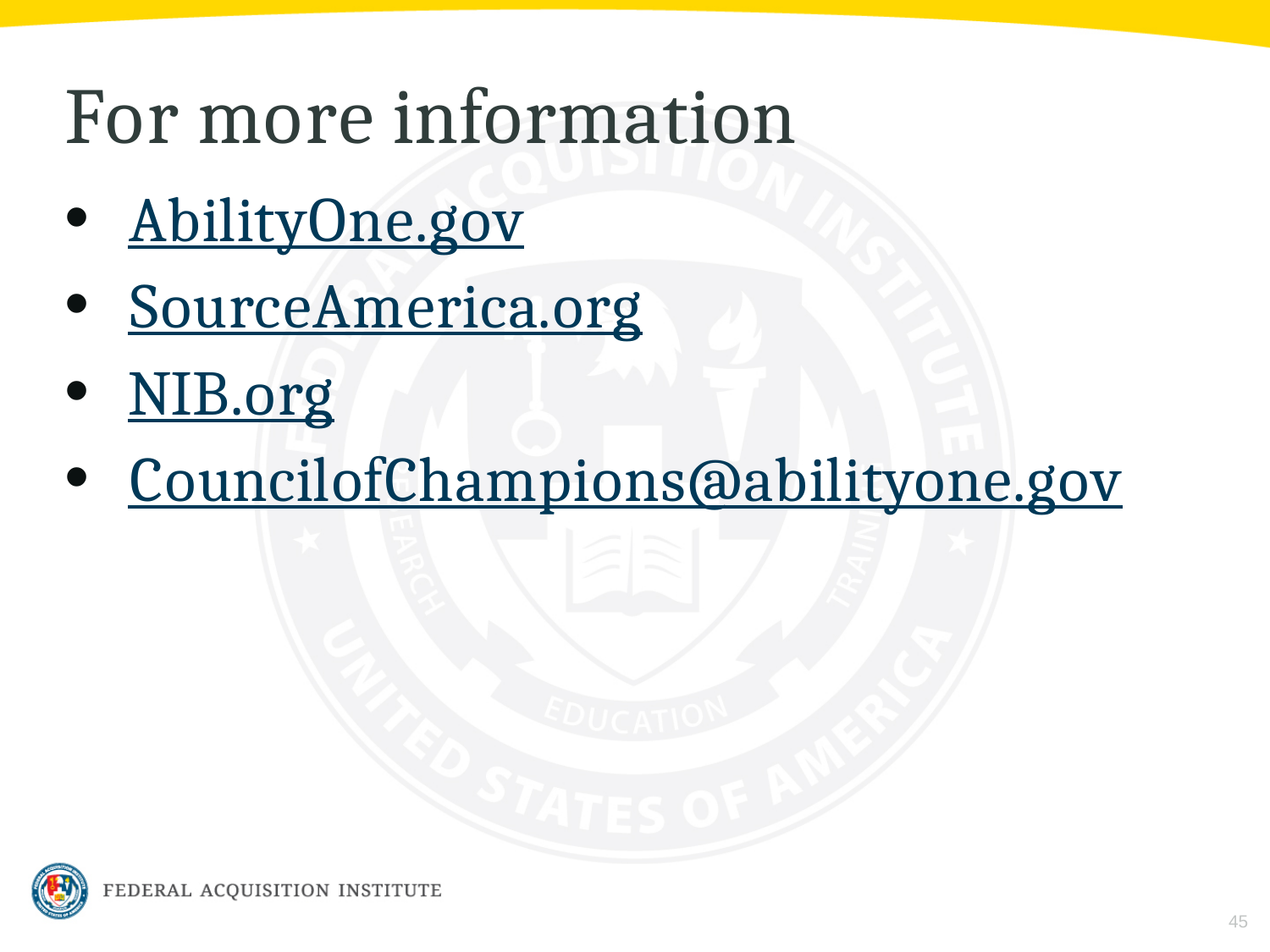

# For more information
AbilityOne.gov
SourceAmerica.org
NIB.org
CouncilofChampions@abilityone.gov
45